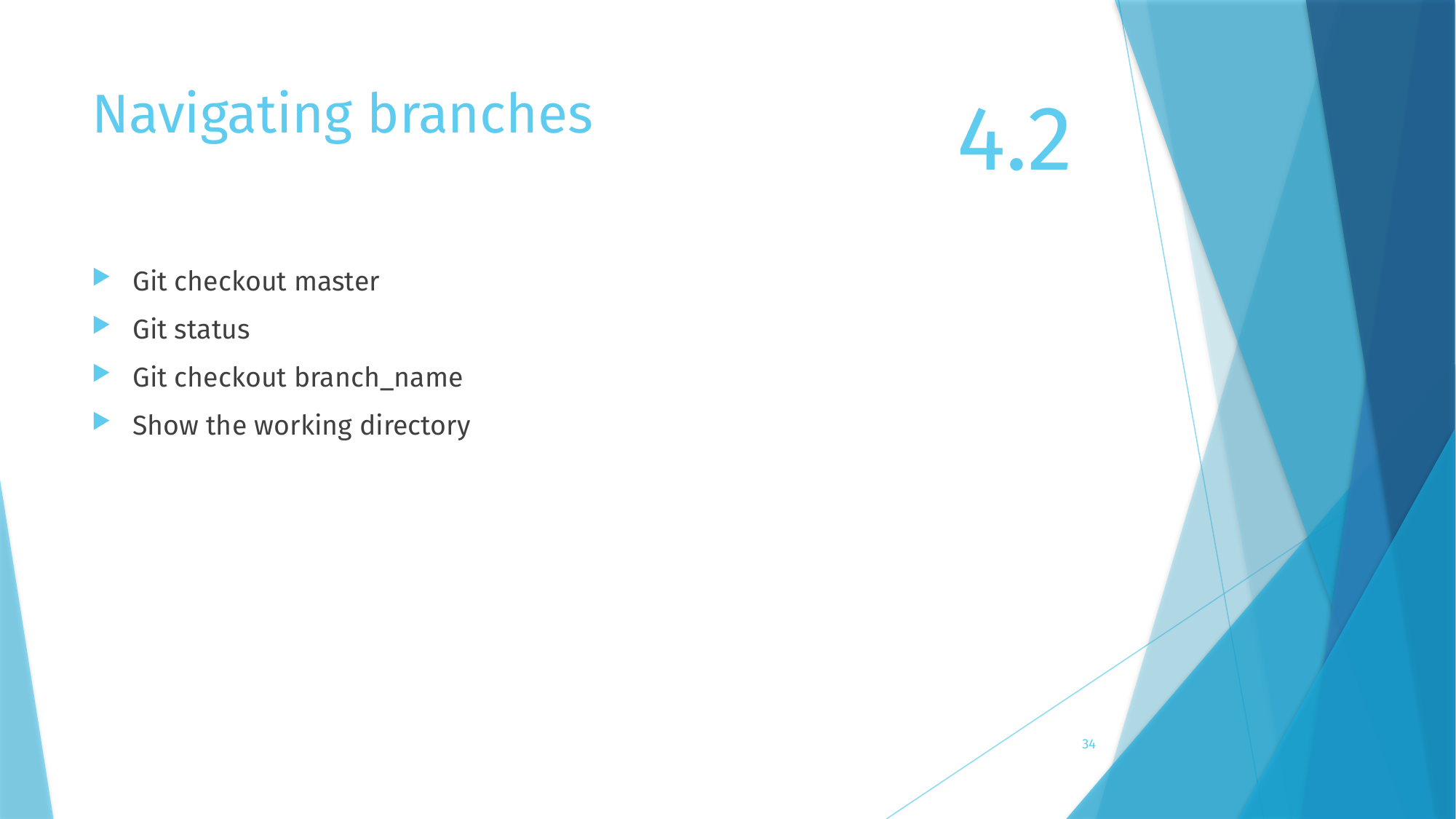

# Navigating branches
4.2
Git checkout master
Git status
Git checkout branch_name
Show the working directory
34